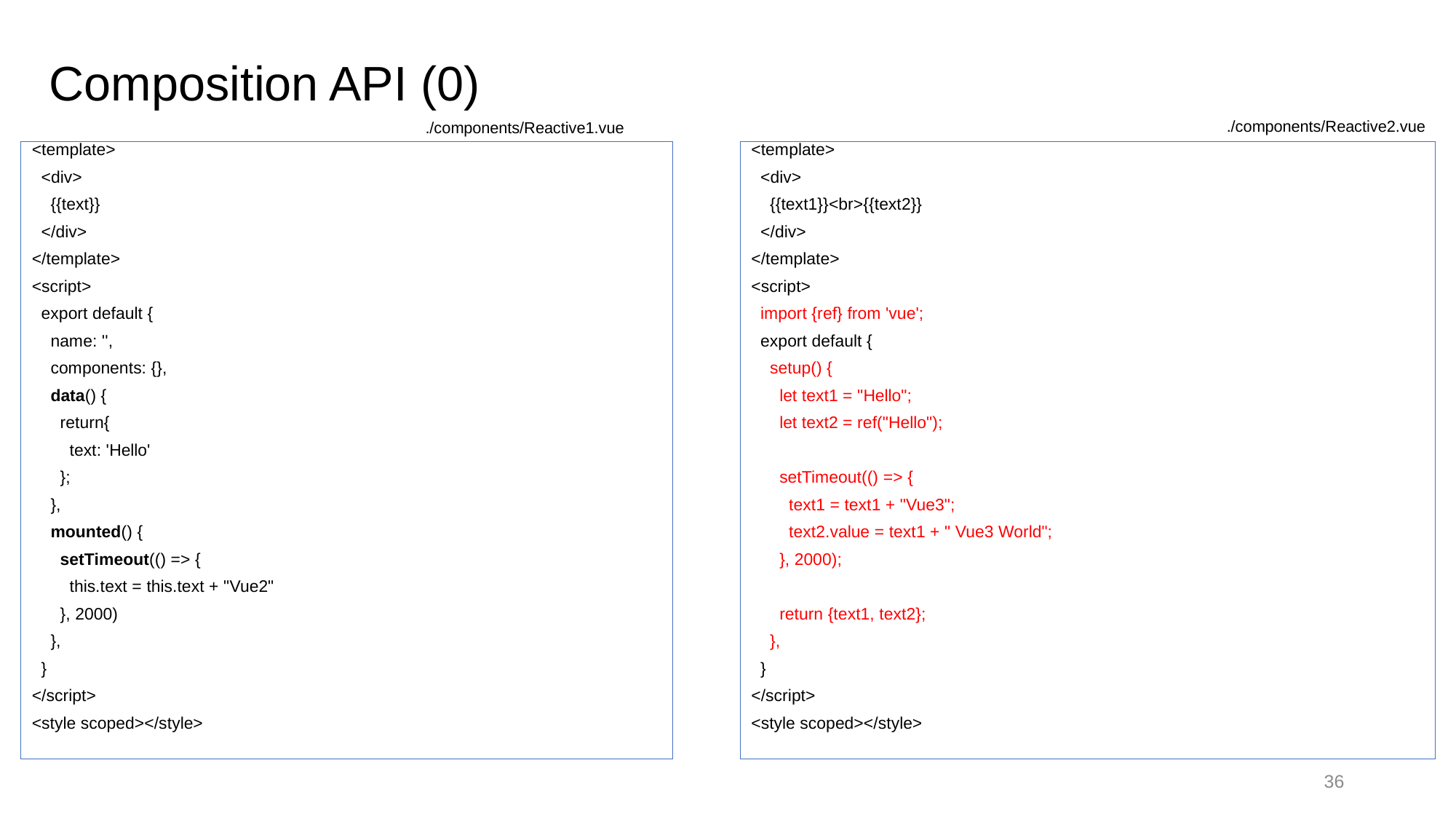

# Composition API (0)
./components/Reactive2.vue
./components/Reactive1.vue
<template>
  <div>
    {{text}}
  </div>
</template>
<script>
  export default {
    name: '',
    components: {},
    data() {
      return{
        text: 'Hello'
      };
    },
    mounted() {
      setTimeout(() => {
        this.text = this.text + "Vue2"
      }, 2000)
    },
  }
</script>
<style scoped></style>

<template>
  <div>
    {{text1}}<br>{{text2}}
  </div>
</template>
<script>
  import {ref} from 'vue';
  export default {
    setup() {
      let text1 = "Hello";
      let text2 = ref("Hello");

      setTimeout(() => {
        text1 = text1 + "Vue3";
        text2.value = text1 + " Vue3 World";
      }, 2000);

      return {text1, text2};
    },
  }
</script>
<style scoped></style>
36